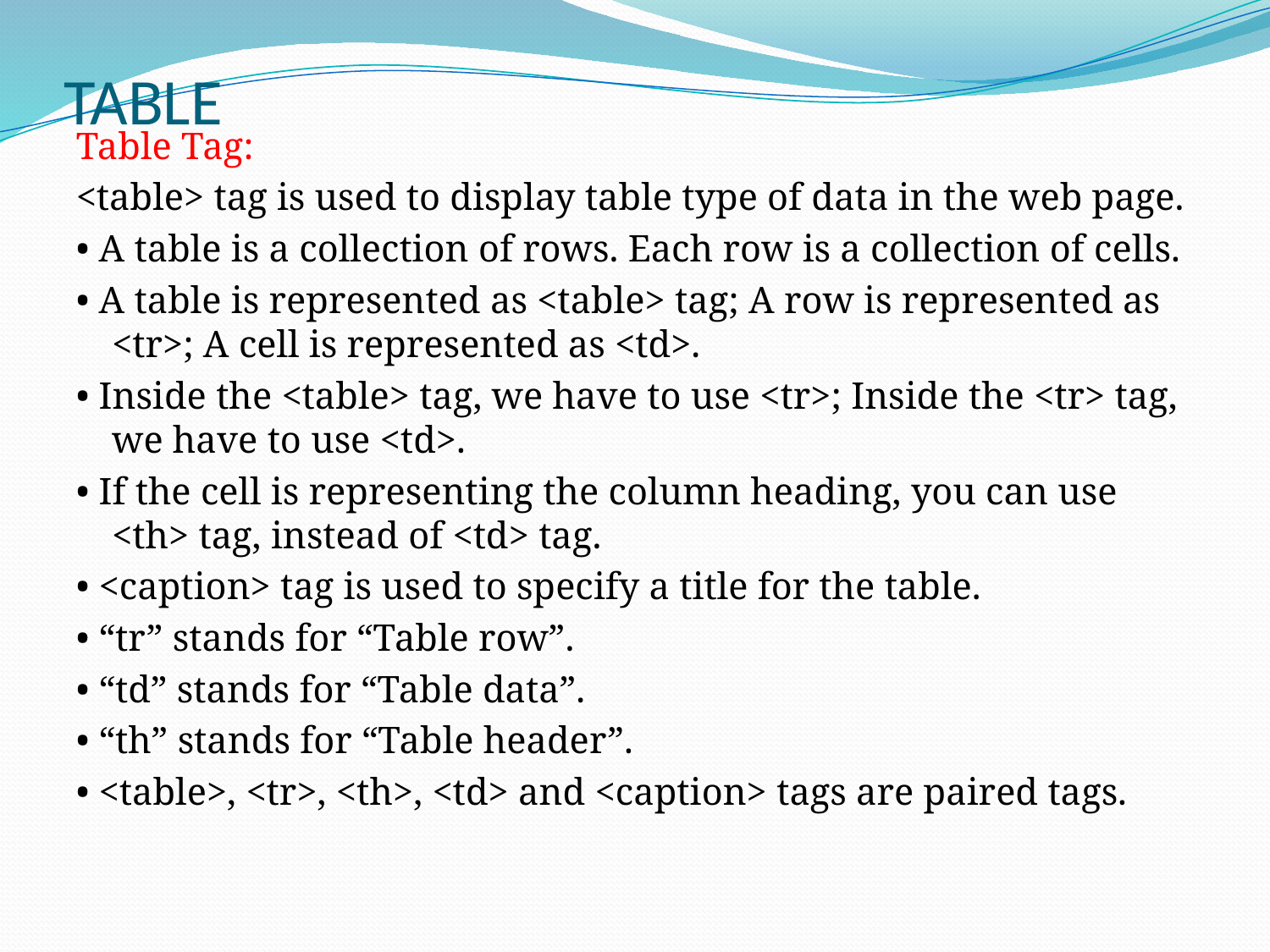

# TABLE
Table Tag:
<table> tag is used to display table type of data in the web page.
• A table is a collection of rows. Each row is a collection of cells.
• A table is represented as <table> tag; A row is represented as <tr>; A cell is represented as <td>.
• Inside the <table> tag, we have to use <tr>; Inside the <tr> tag, we have to use <td>.
• If the cell is representing the column heading, you can use <th> tag, instead of <td> tag.
• <caption> tag is used to specify a title for the table.
• “tr” stands for “Table row”.
• “td” stands for “Table data”.
• “th” stands for “Table header”.
• <table>, <tr>, <th>, <td> and <caption> tags are paired tags.